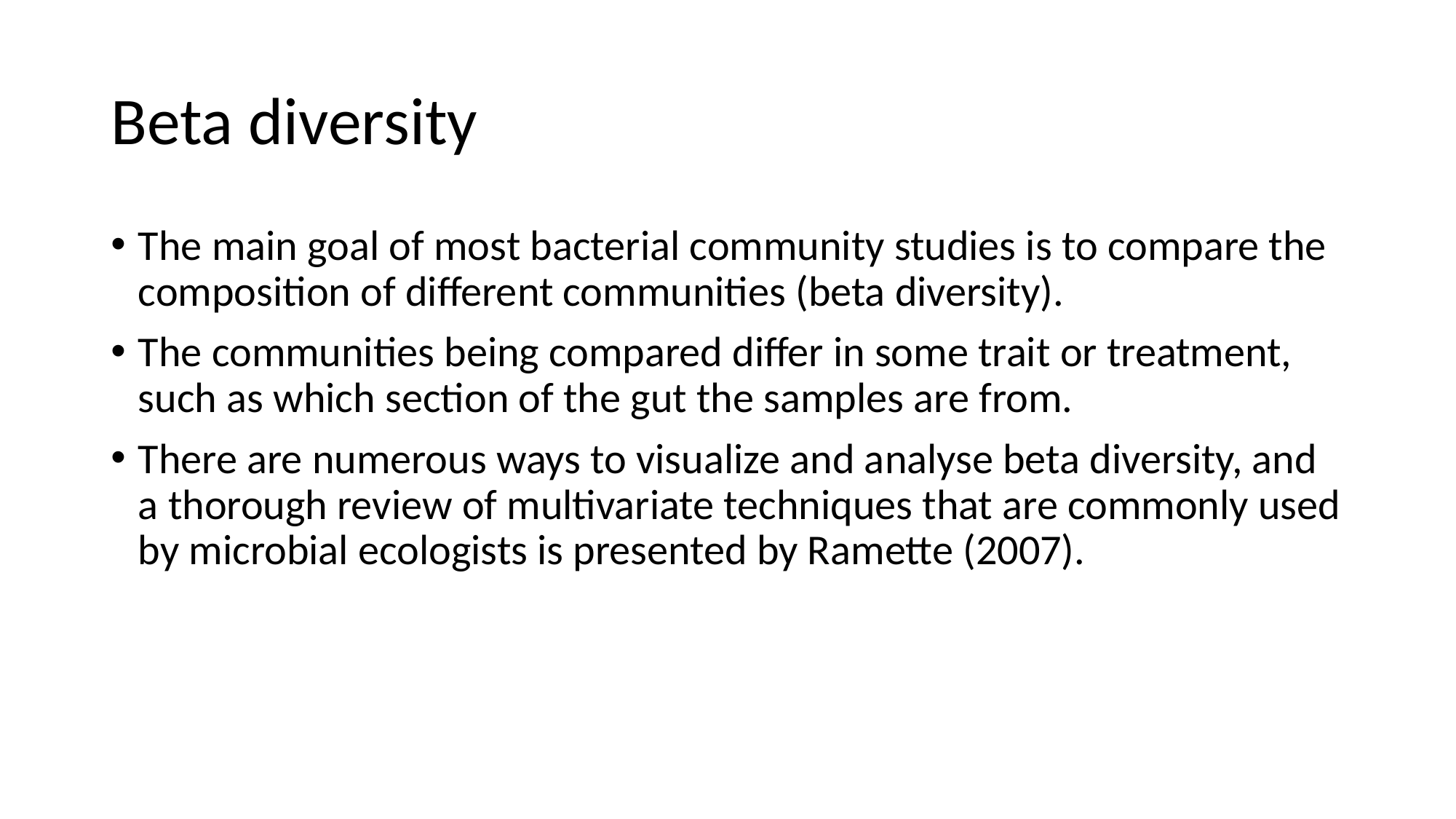

# Beta diversity
The main goal of most bacterial community studies is to compare the composition of different communities (beta diversity).
The communities being compared differ in some trait or treatment, such as which section of the gut the samples are from.
There are numerous ways to visualize and analyse beta diversity, and a thorough review of multivariate techniques that are commonly used by microbial ecologists is presented by Ramette (2007).